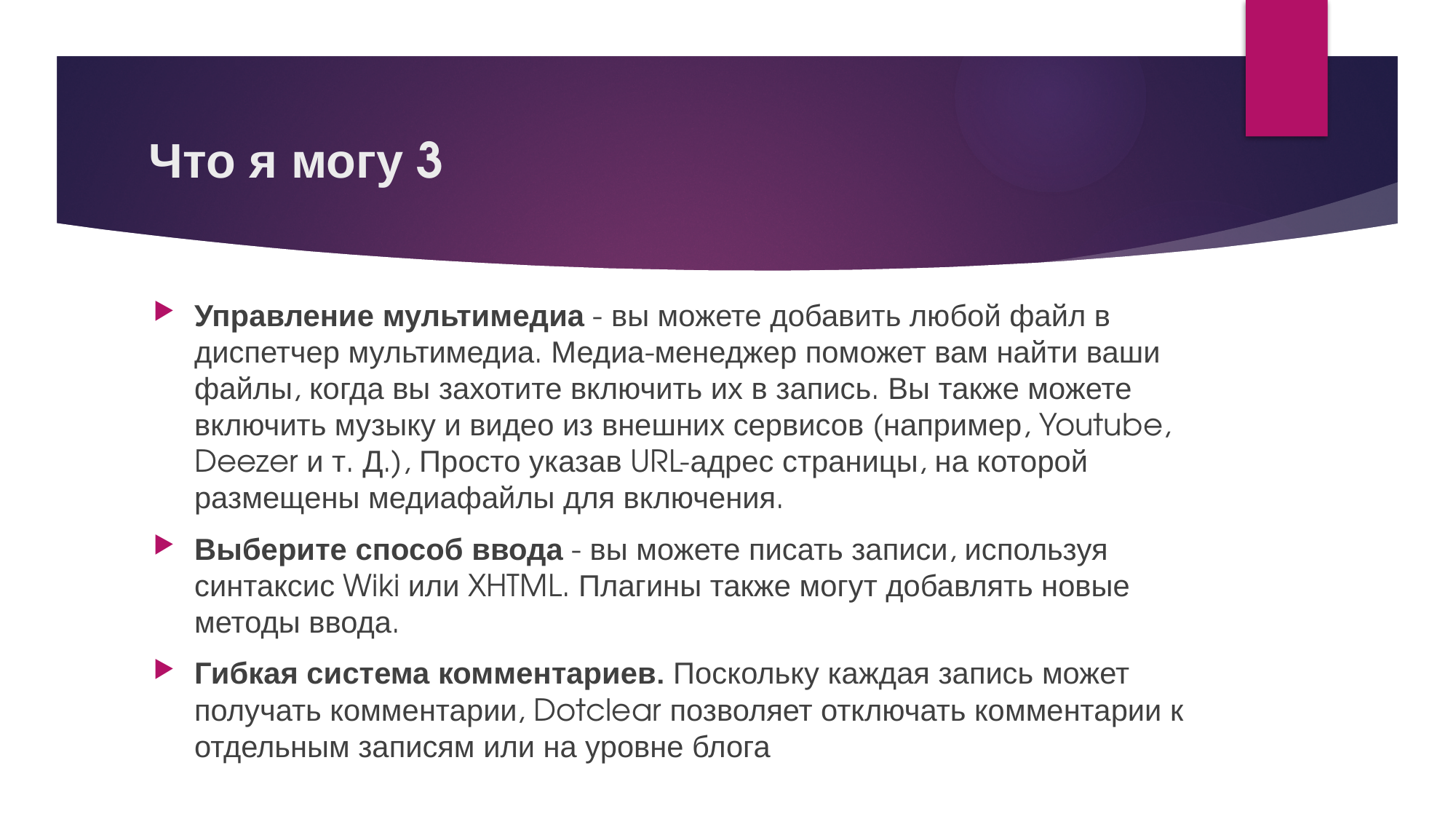

# Что я могу 3
Управление мультимедиа - вы можете добавить любой файл в диспетчер мультимедиа. Медиа-менеджер поможет вам найти ваши файлы, когда вы захотите включить их в запись. Вы также можете включить музыку и видео из внешних сервисов (например, Youtube, Deezer и т. Д.), Просто указав URL-адрес страницы, на которой размещены медиафайлы для включения.
Выберите способ ввода - вы можете писать записи, используя синтаксис Wiki или XHTML. Плагины также могут добавлять новые методы ввода.
Гибкая система комментариев. Поскольку каждая запись может получать комментарии, Dotclear позволяет отключать комментарии к отдельным записям или на уровне блога